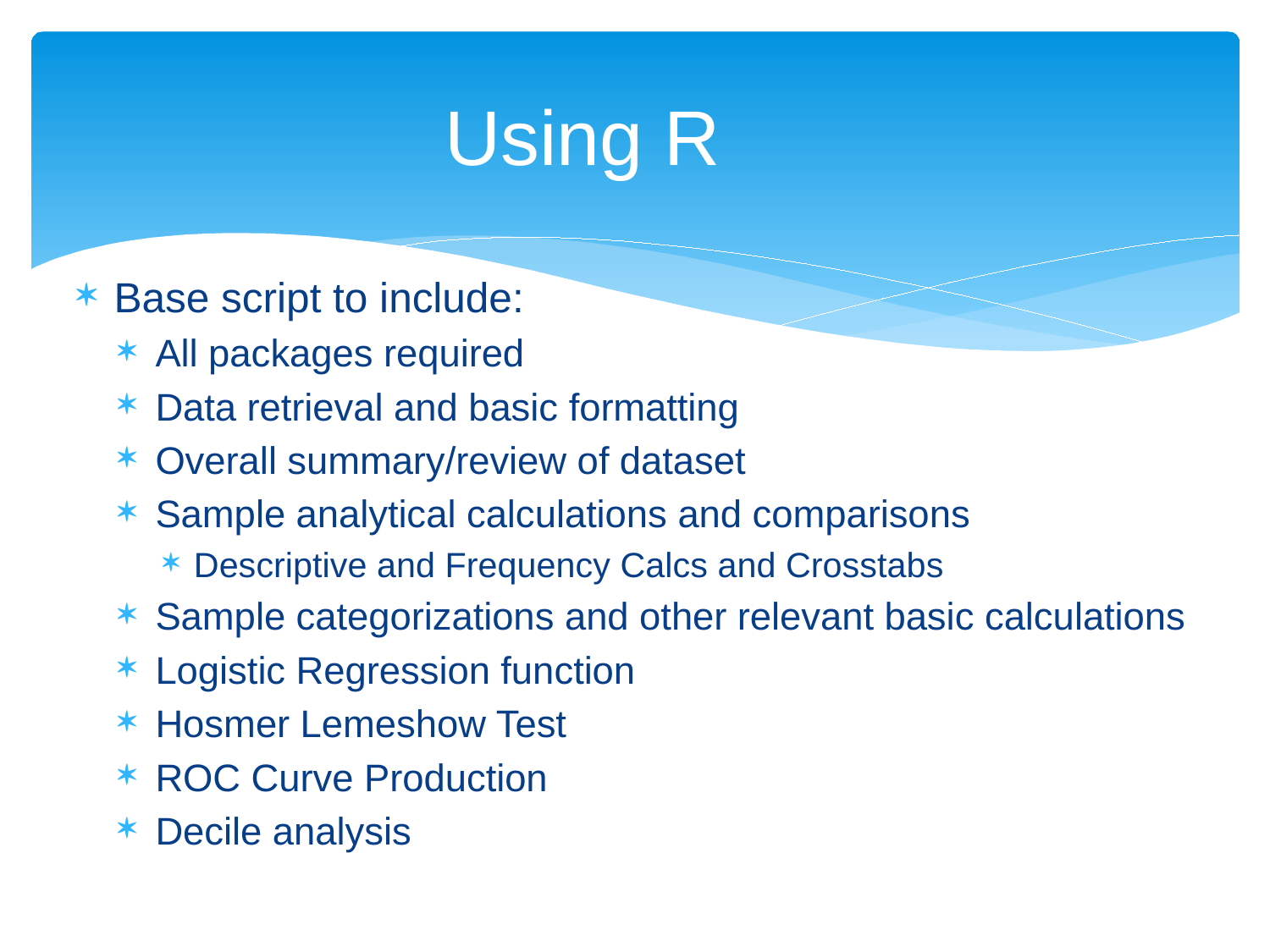

# Using R
Base script to include:
All packages required
Data retrieval and basic formatting
Overall summary/review of dataset
Sample analytical calculations and comparisons
Descriptive and Frequency Calcs and Crosstabs
Sample categorizations and other relevant basic calculations
Logistic Regression function
Hosmer Lemeshow Test
ROC Curve Production
Decile analysis